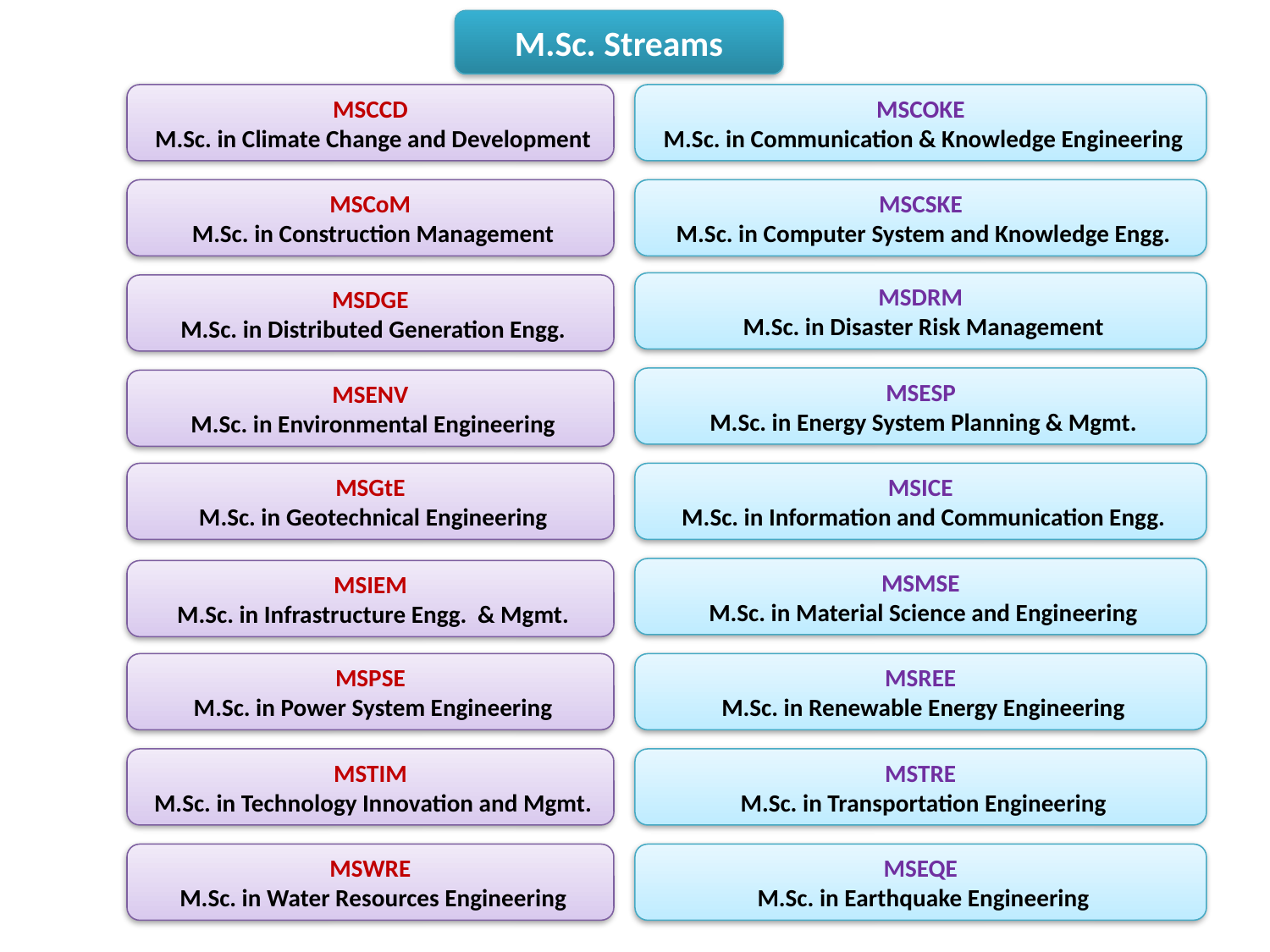

M.Sc. Streams
MSCCD
 M.Sc. in Climate Change and Development
MSCOKE
 M.Sc. in Communication & Knowledge Engineering
MSCoM
 M.Sc. in Construction Management
MSCSKE
 M.Sc. in Computer System and Knowledge Engg.
MSDRM
 M.Sc. in Disaster Risk Management
MSDGE
 M.Sc. in Distributed Generation Engg.
MSESP
 M.Sc. in Energy System Planning & Mgmt.
MSENV
 M.Sc. in Environmental Engineering
MSGtE
 M.Sc. in Geotechnical Engineering
MSICE
 M.Sc. in Information and Communication Engg.
MSMSE
 M.Sc. in Material Science and Engineering
MSIEM
 M.Sc. in Infrastructure Engg.  & Mgmt.
MSPSE
 M.Sc. in Power System Engineering
MSREE
 M.Sc. in Renewable Energy Engineering
MSTIM
 M.Sc. in Technology Innovation and Mgmt.
MSTRE
 M.Sc. in Transportation Engineering
MSWRE
 M.Sc. in Water Resources Engineering
MSEQE
 M.Sc. in Earthquake Engineering